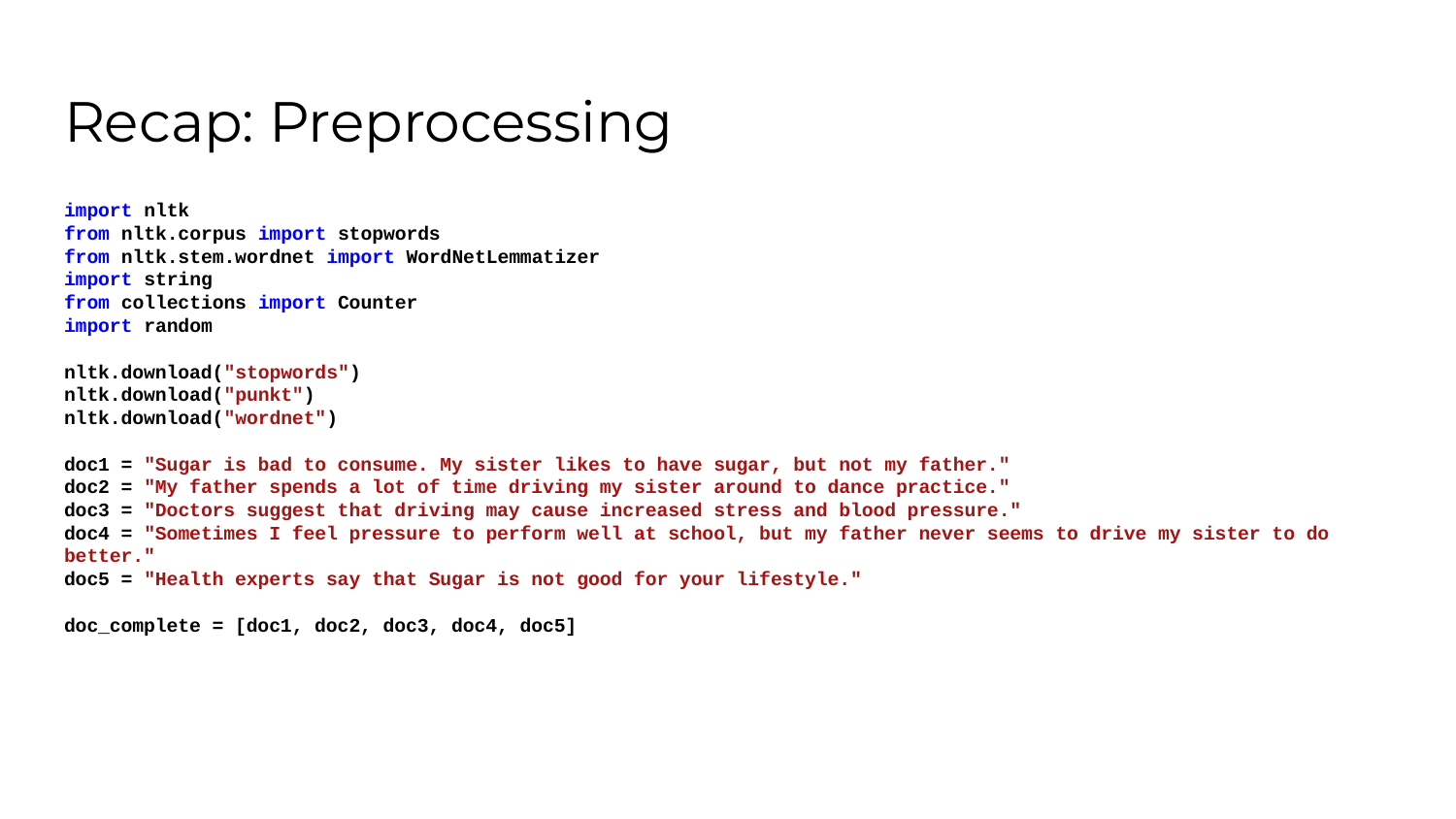

# Recap: Preprocessing
import nltk
from nltk.corpus import stopwords
from nltk.stem.wordnet import WordNetLemmatizer
import string
from collections import Counter
import random

nltk.download("stopwords")
nltk.download("punkt")
nltk.download("wordnet")

doc1 = "Sugar is bad to consume. My sister likes to have sugar, but not my father."
doc2 = "My father spends a lot of time driving my sister around to dance practice."
doc3 = "Doctors suggest that driving may cause increased stress and blood pressure."
doc4 = "Sometimes I feel pressure to perform well at school, but my father never seems to drive my sister to do better."
doc5 = "Health experts say that Sugar is not good for your lifestyle."

doc_complete = [doc1, doc2, doc3, doc4, doc5]